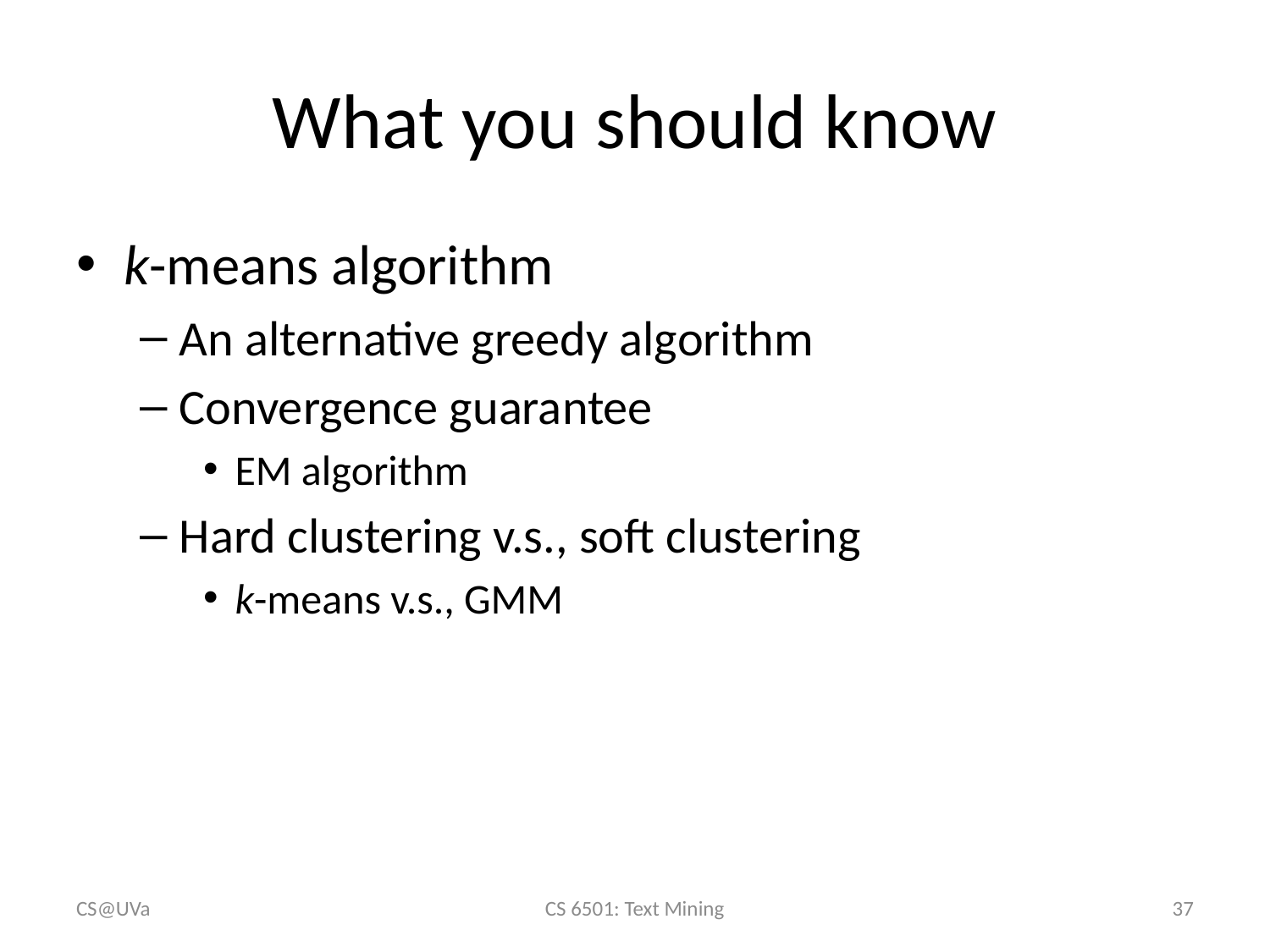

# What you should know
k-means algorithm
An alternative greedy algorithm
Convergence guarantee
EM algorithm
Hard clustering v.s., soft clustering
k-means v.s., GMM
CS@UVa
CS 6501: Text Mining
37